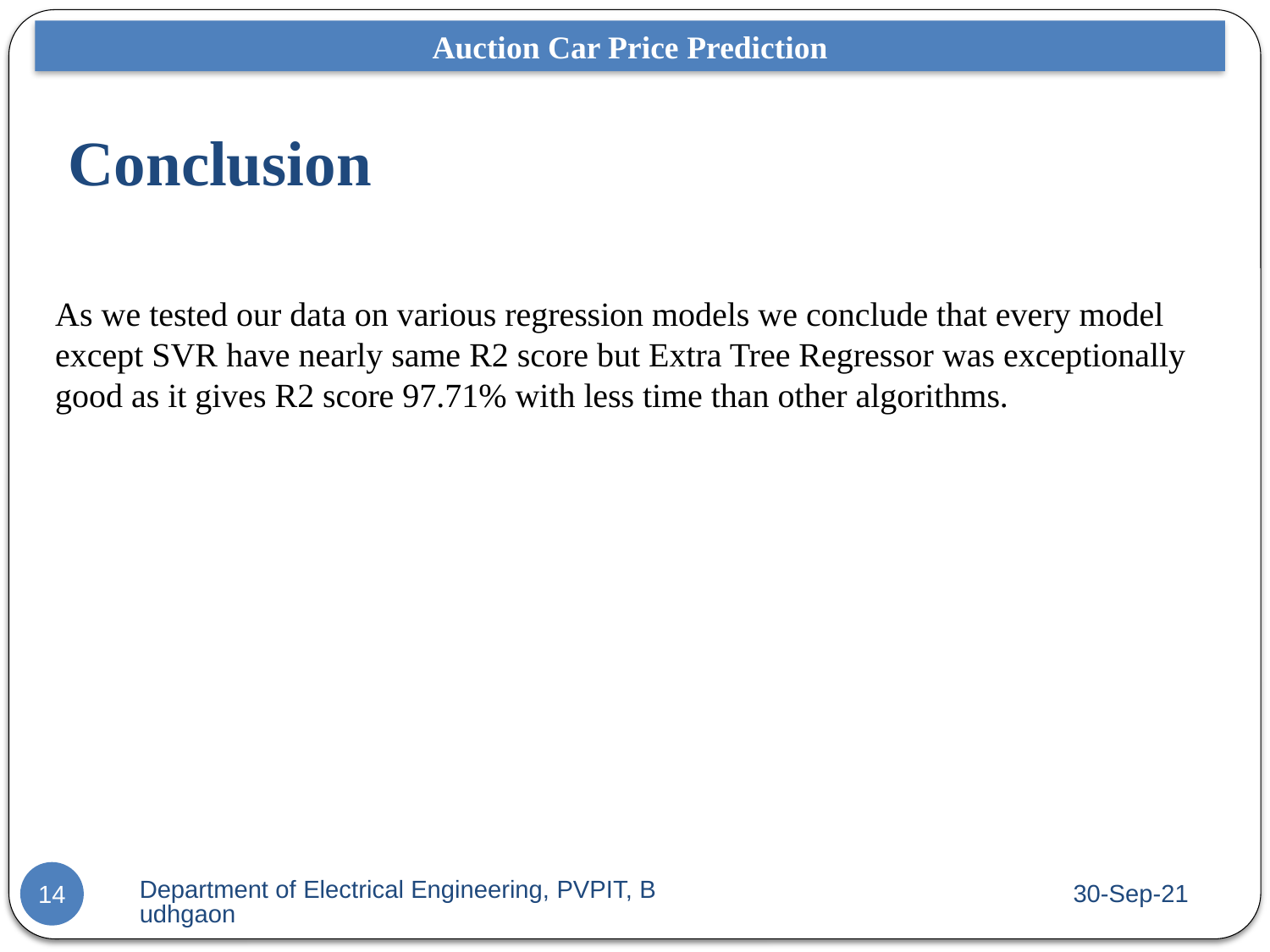

Auction Car Price Prediction
# Conclusion
As we tested our data on various regression models we conclude that every model except SVR have nearly same R2 score but Extra Tree Regressor was exceptionally good as it gives R2 score 97.71% with less time than other algorithms.

Department of Electrical Engineering, PVPIT, Budhgaon
30-Sep-21
14